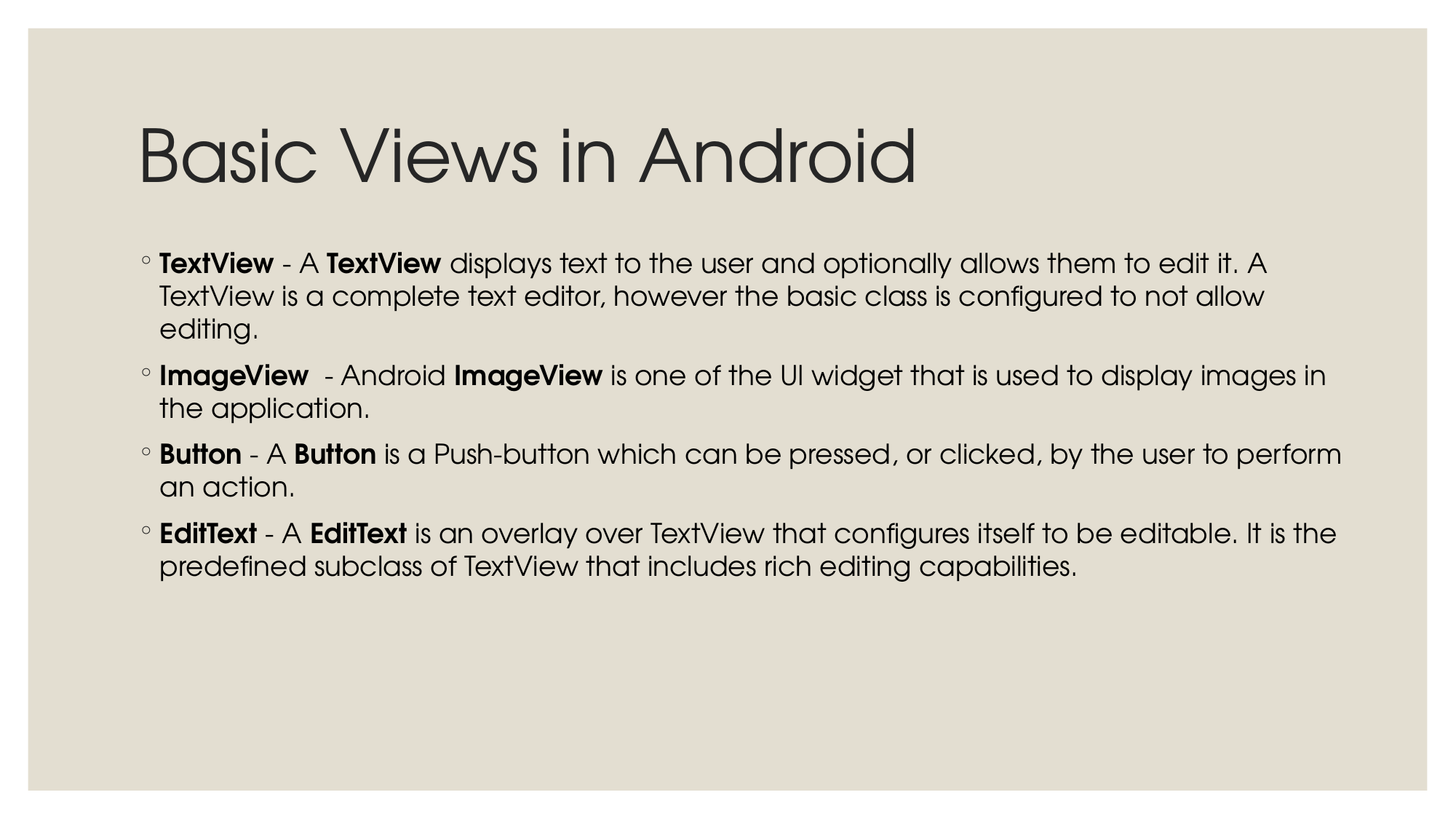

# Basic Views in Android
TextView - A TextView displays text to the user and optionally allows them to edit it. A TextView is a complete text editor, however the basic class is configured to not allow editing.
ImageView  - Android ImageView is one of the UI widget that is used to display images in the application.
Button - A Button is a Push-button which can be pressed, or clicked, by the user to perform an action.
EditText - A EditText is an overlay over TextView that configures itself to be editable. It is the predefined subclass of TextView that includes rich editing capabilities.